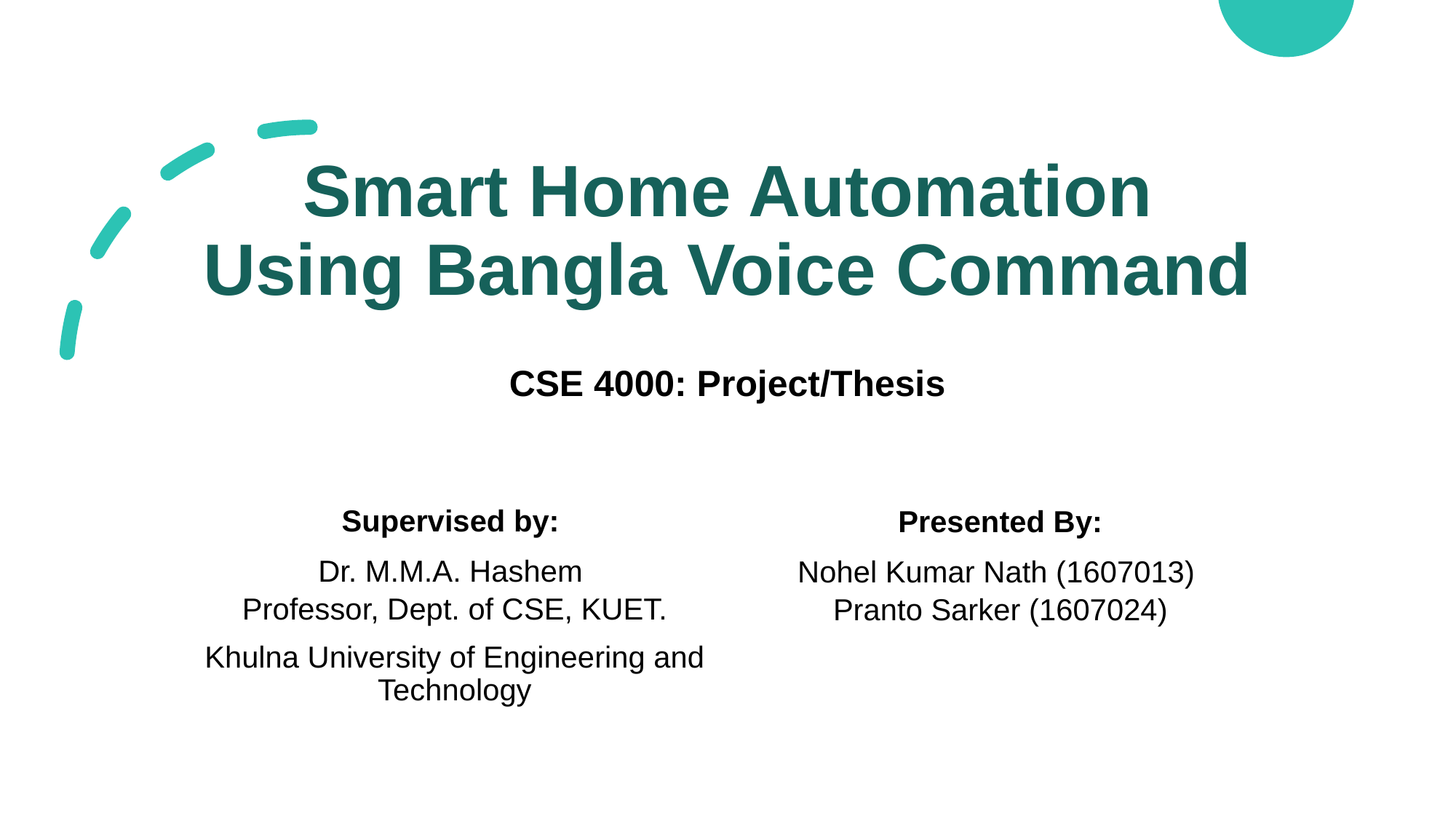

# Smart Home Automation Using Bangla Voice Command
CSE 4000: Project/Thesis
Supervised by:
Dr. M.M.A. Hashem
Professor, Dept. of CSE, KUET.
Khulna University of Engineering and Technology
Presented By:
Nohel Kumar Nath (1607013)
Pranto Sarker (1607024)